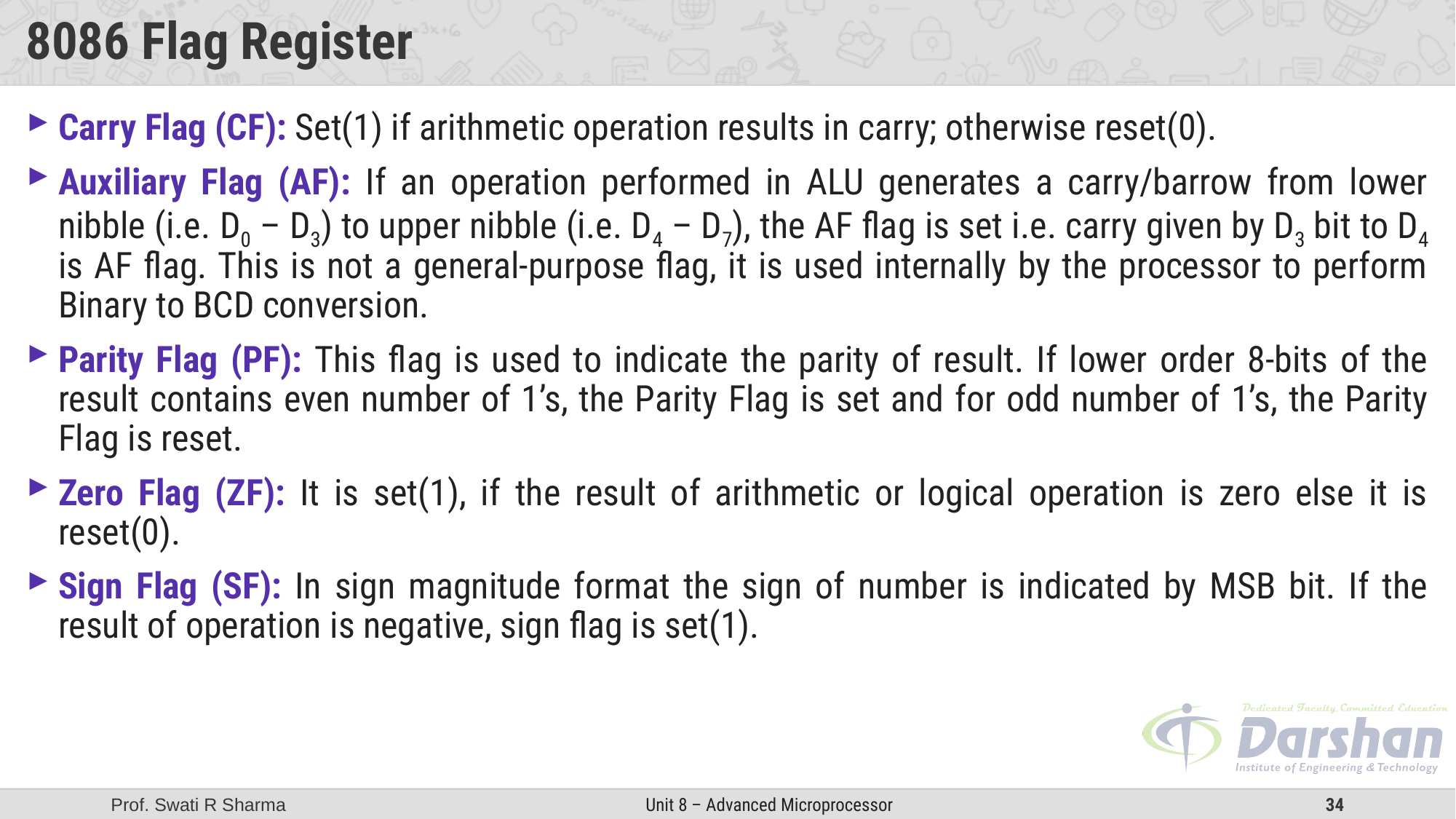

# 8086 Flag Register
Carry Flag (CF): Set(1) if arithmetic operation results in carry; otherwise reset(0).
Auxiliary Flag (AF): If an operation performed in ALU generates a carry/barrow from lower nibble (i.e. D0 – D3) to upper nibble (i.e. D4 – D7), the AF flag is set i.e. carry given by D3 bit to D4 is AF flag. This is not a general-purpose flag, it is used internally by the processor to perform Binary to BCD conversion.
Parity Flag (PF): This flag is used to indicate the parity of result. If lower order 8-bits of the result contains even number of 1’s, the Parity Flag is set and for odd number of 1’s, the Parity Flag is reset.
Zero Flag (ZF): It is set(1), if the result of arithmetic or logical operation is zero else it is reset(0).
Sign Flag (SF): In sign magnitude format the sign of number is indicated by MSB bit. If the result of operation is negative, sign flag is set(1).